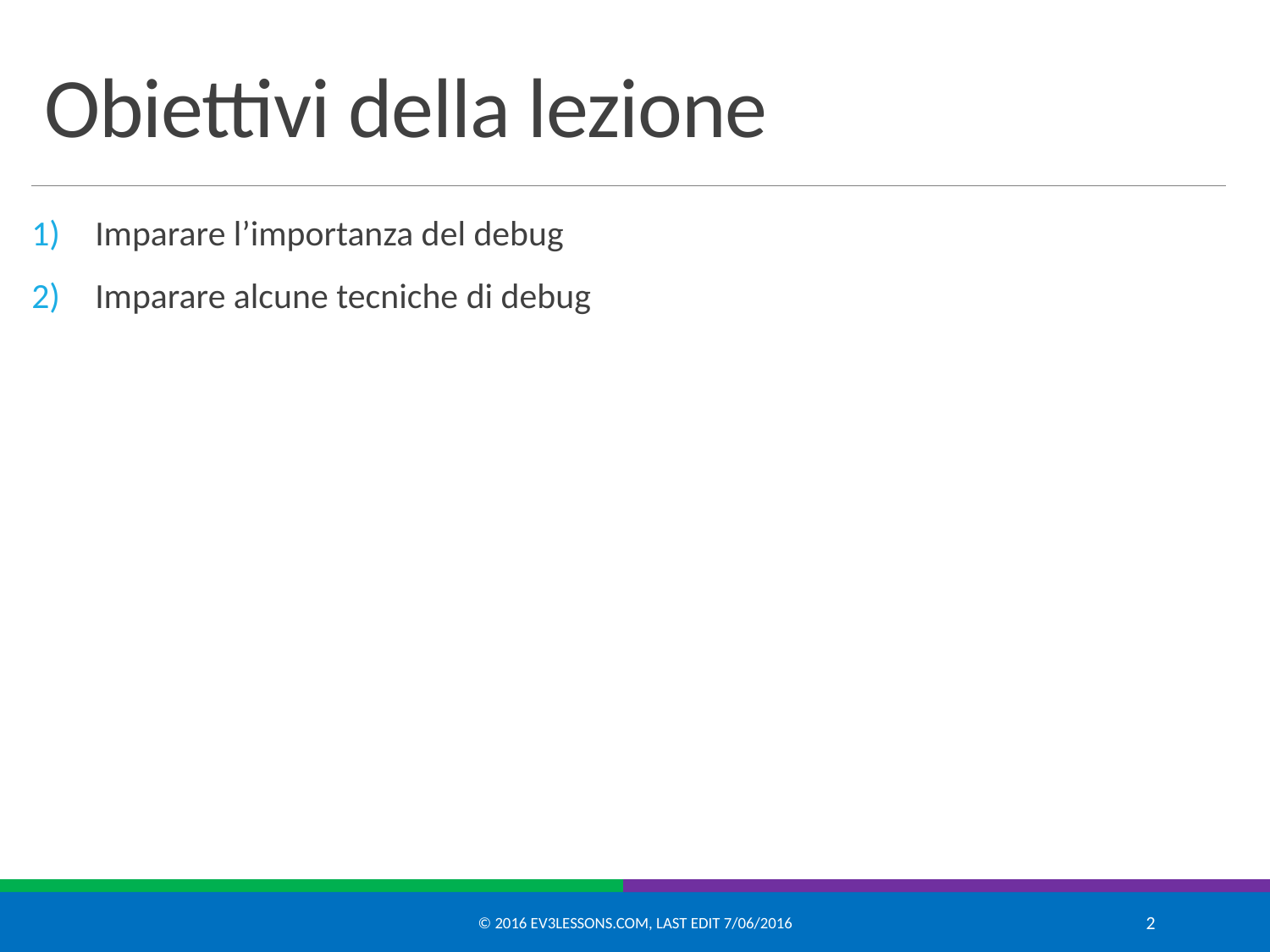

# Obiettivi della lezione
Imparare l’importanza del debug
Imparare alcune tecniche di debug
© 2016 EV3Lessons.com, Last edit 7/06/2016
2